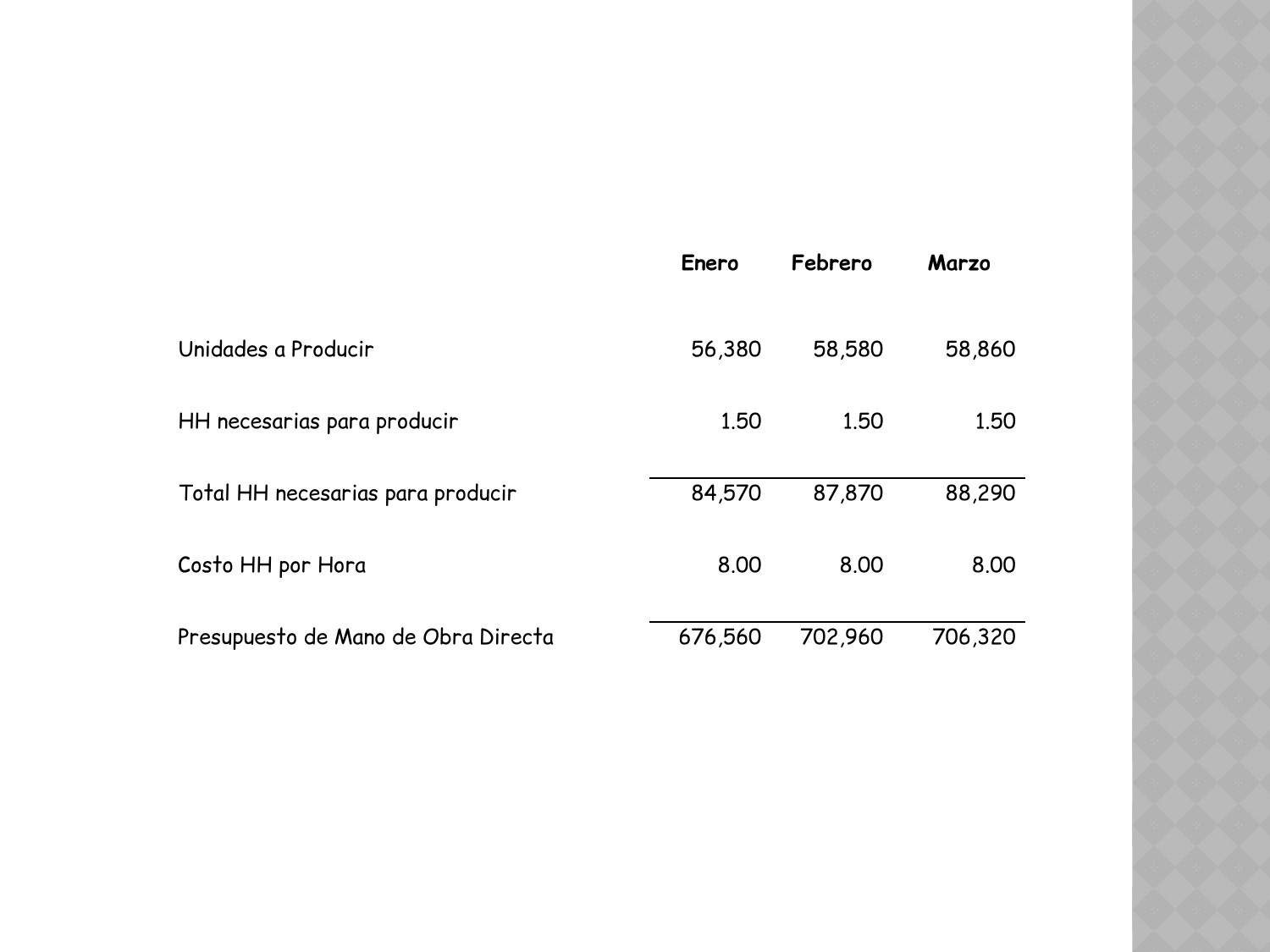

|  | Enero | Febrero | Marzo |
| --- | --- | --- | --- |
| Unidades a Producir | 56,380 | 58,580 | 58,860 |
| HH necesarias para producir | 1.50 | 1.50 | 1.50 |
| Total HH necesarias para producir | 84,570 | 87,870 | 88,290 |
| Costo HH por Hora | 8.00 | 8.00 | 8.00 |
| Presupuesto de Mano de Obra Directa | 676,560 | 702,960 | 706,320 |